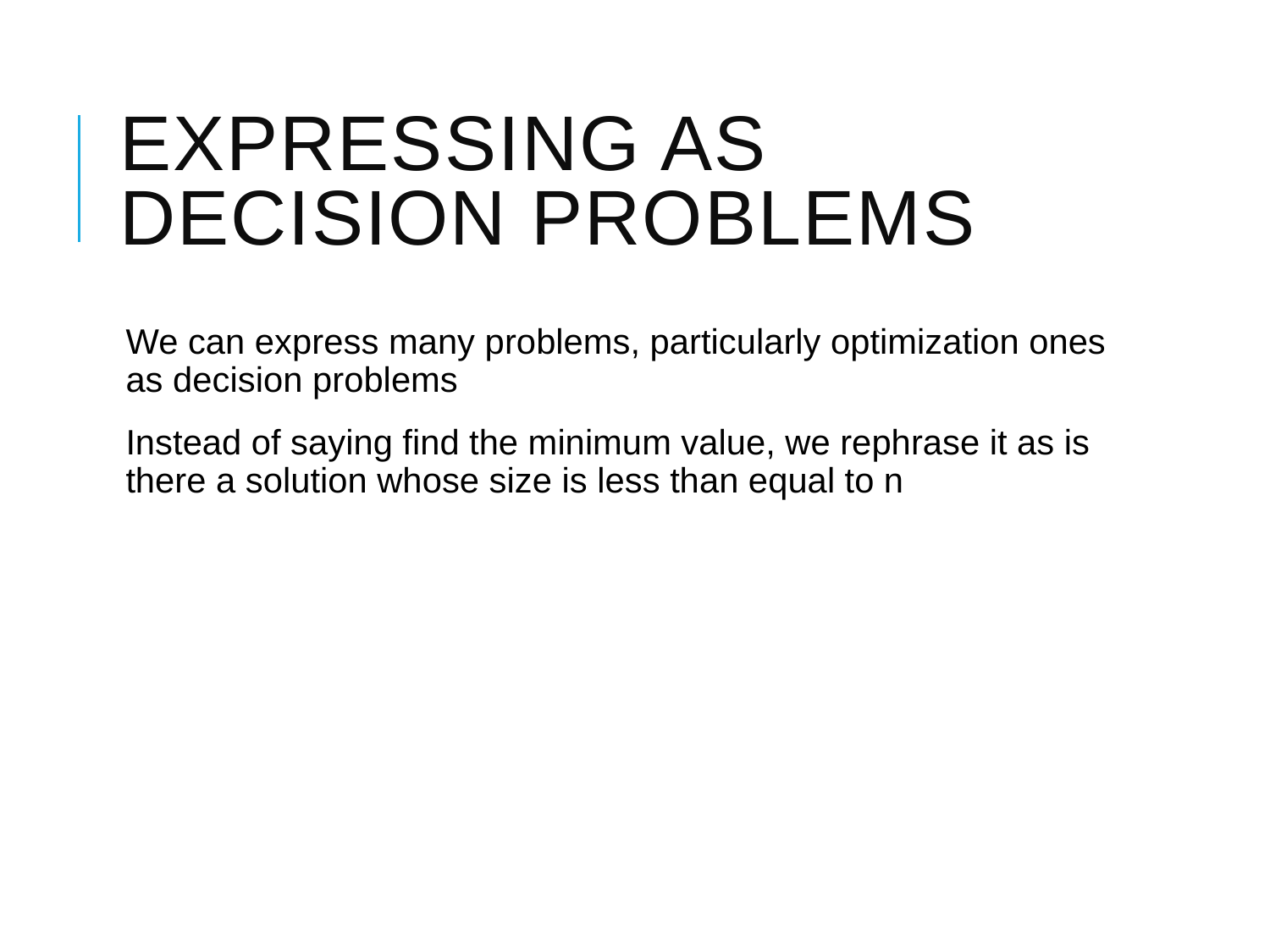

# Expressing as Decision Problems
We can express many problems, particularly optimization ones as decision problems
Instead of saying find the minimum value, we rephrase it as is there a solution whose size is less than equal to n